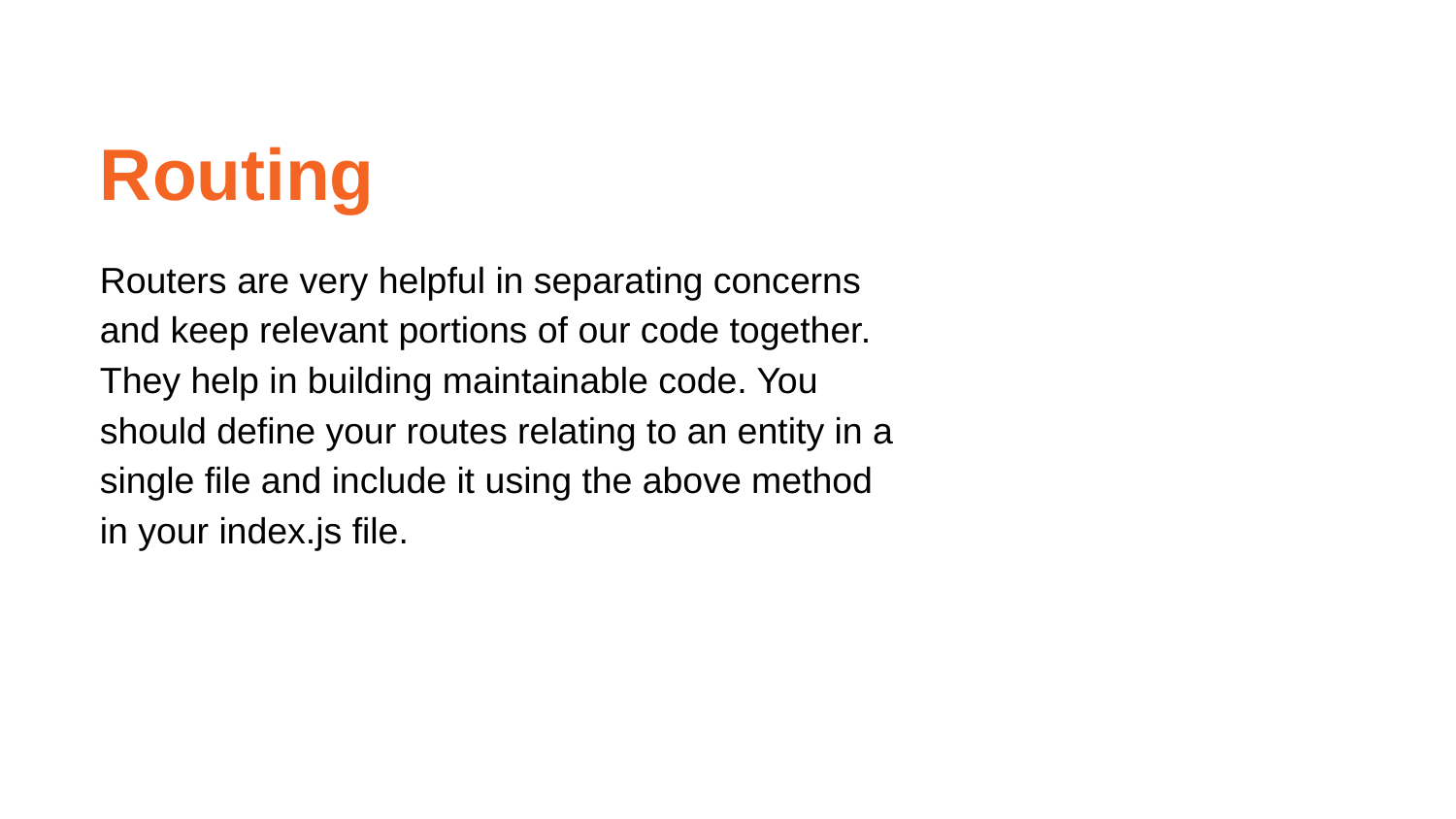

Routing
Routers are very helpful in separating concerns and keep relevant portions of our code together. They help in building maintainable code. You should define your routes relating to an entity in a single file and include it using the above method in your index.js file.